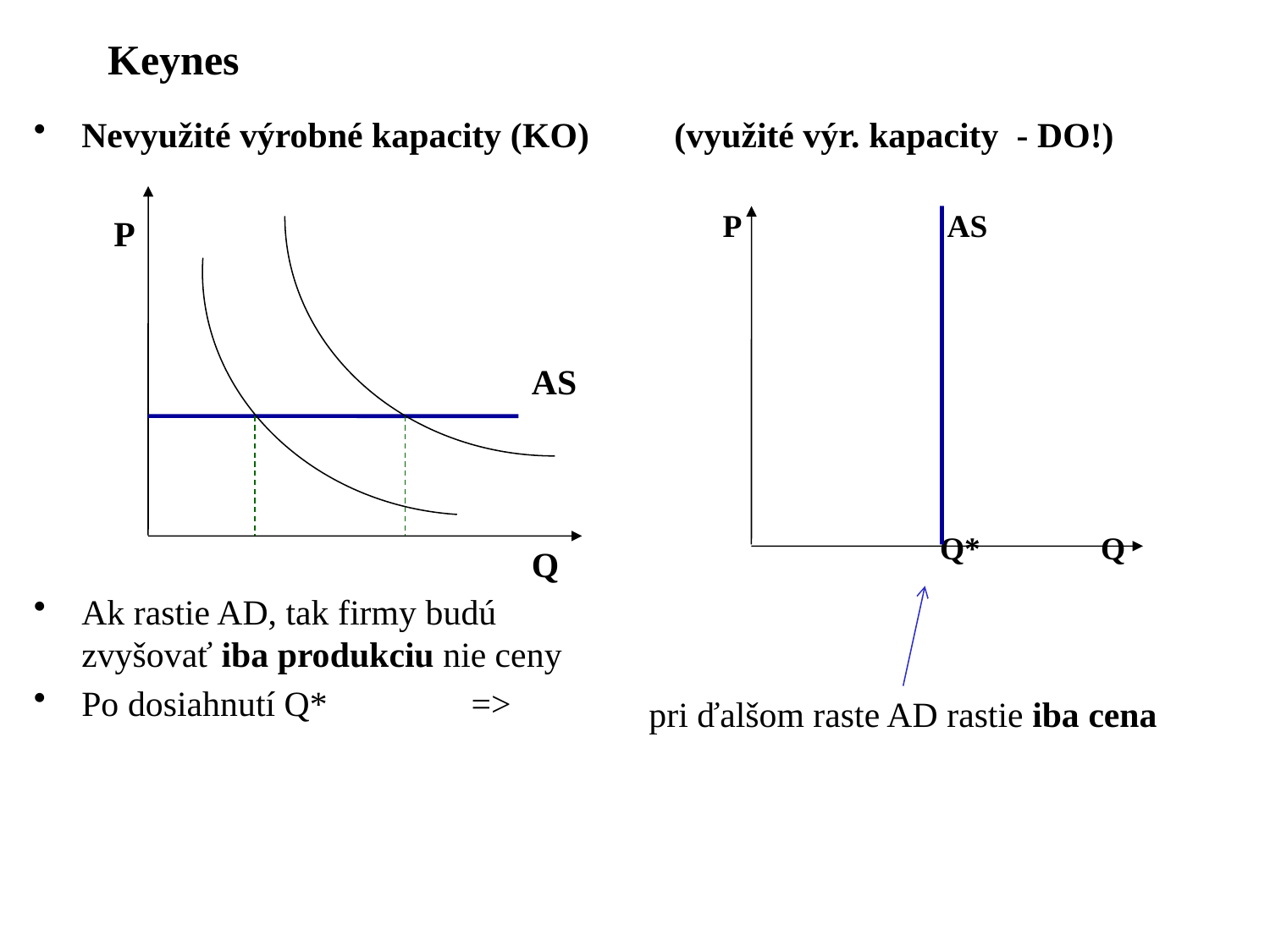

# Keynes
Nevyužité výrobné kapacity (KO)

         P

                                                        AS

                                                        Q
Ak rastie AD, tak firmy budú zvyšovať iba produkciu nie ceny
Po dosiahnutí Q*		 =>

  (využité výr. kapacity  - DO!)

        P                          AS

                                   Q*               Q

pri ďalšom raste AD rastie iba cena